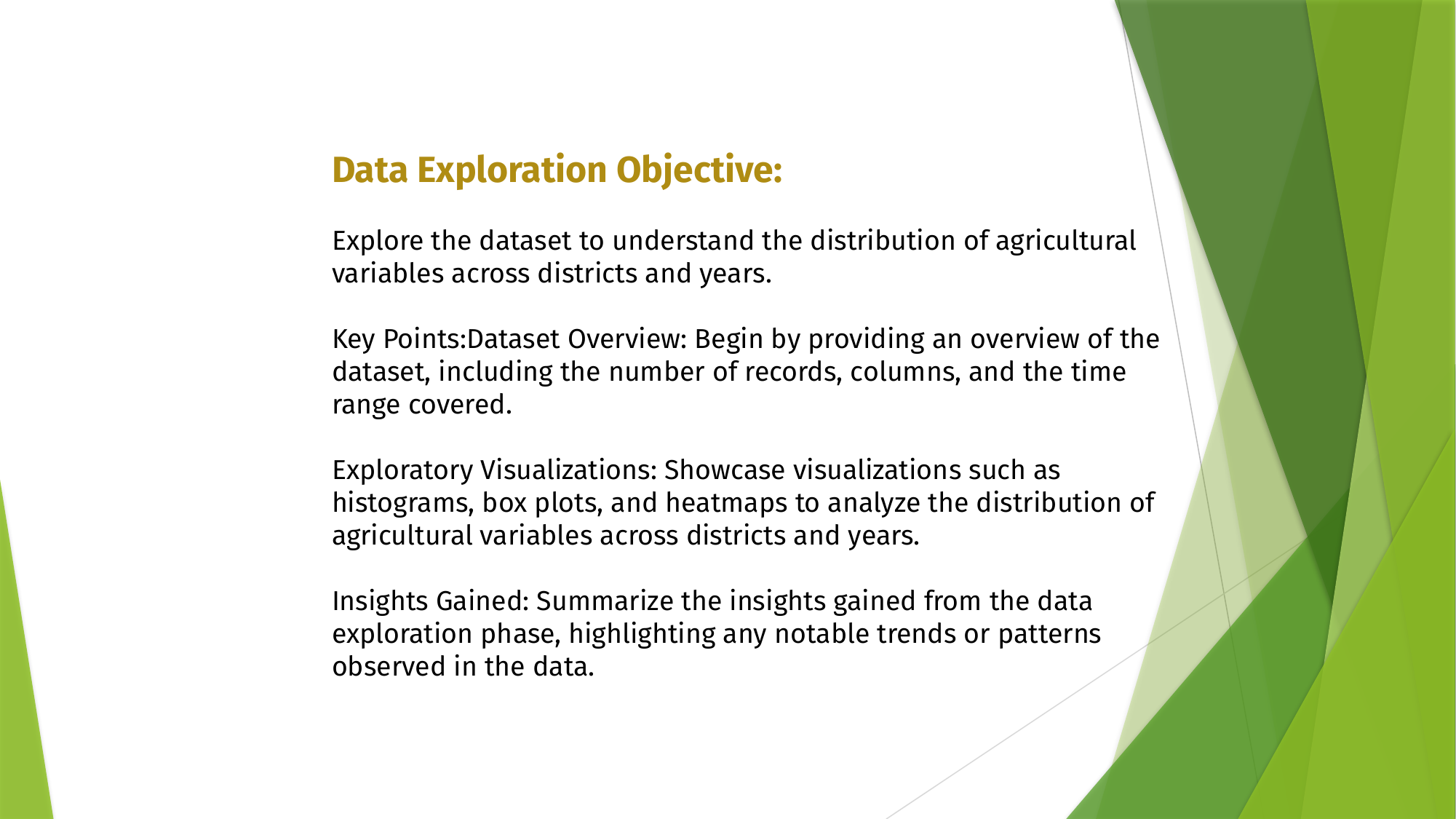

Data Exploration Objective:

Explore the dataset to understand the distribution of agricultural variables across districts and years.

Key Points:Dataset Overview: Begin by providing an overview of the dataset, including the number of records, columns, and the time range covered.

Exploratory Visualizations: Showcase visualizations such as histograms, box plots, and heatmaps to analyze the distribution of agricultural variables across districts and years.

Insights Gained: Summarize the insights gained from the data exploration phase, highlighting any notable trends or patterns observed in the data.